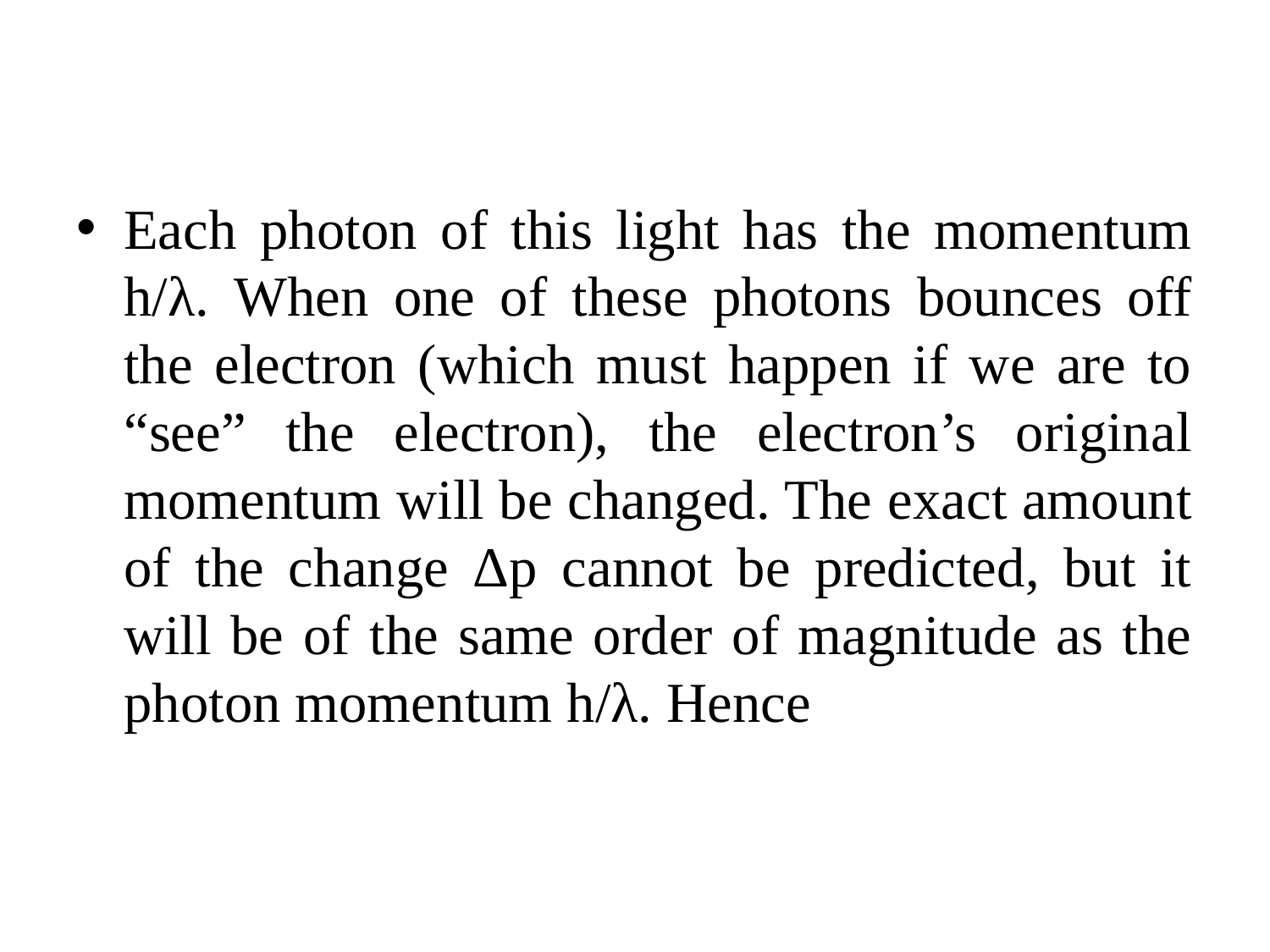

#
Each photon of this light has the momentum h/λ. When one of these photons bounces off the electron (which must happen if we are to “see” the electron), the electron’s original momentum will be changed. The exact amount of the change Δp cannot be predicted, but it will be of the same order of magnitude as the photon momentum h/λ. Hence